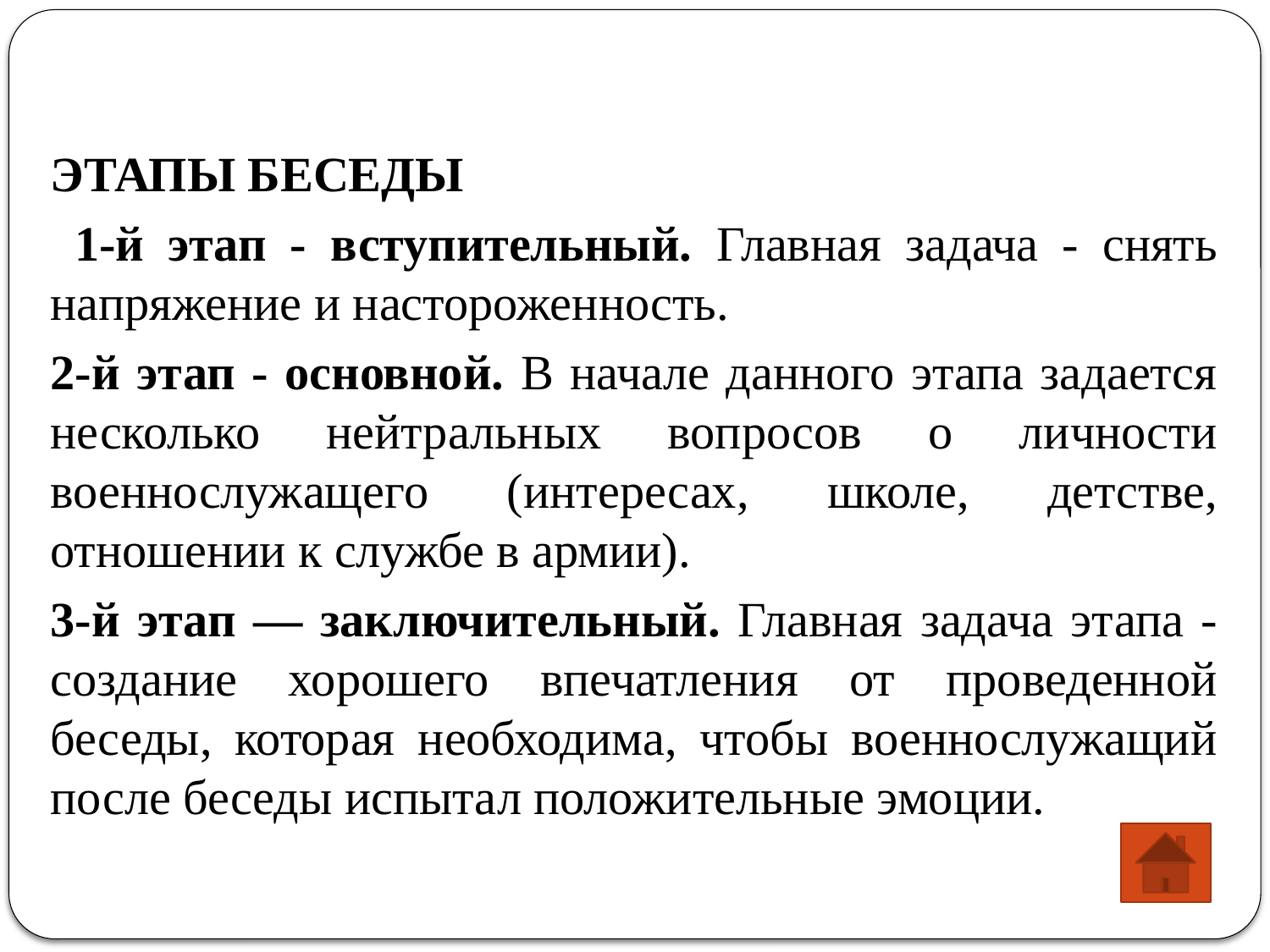

ЭТАПЫ БЕСЕДЫ
	 1-й этап - вступительный. Главная задача - снять напряжение и настороженность.
	2-й этап - основной. В начале данного этапа задается несколько нейтральных вопросов о личности военнослужащего (интересах, школе, детстве, отношении к службе в армии).
	3-й этап — заключительный. Главная задача этапа - создание хорошего впечатления от проведенной беседы, которая необходима, чтобы военнослужащий после беседы испытал положительные эмоции.